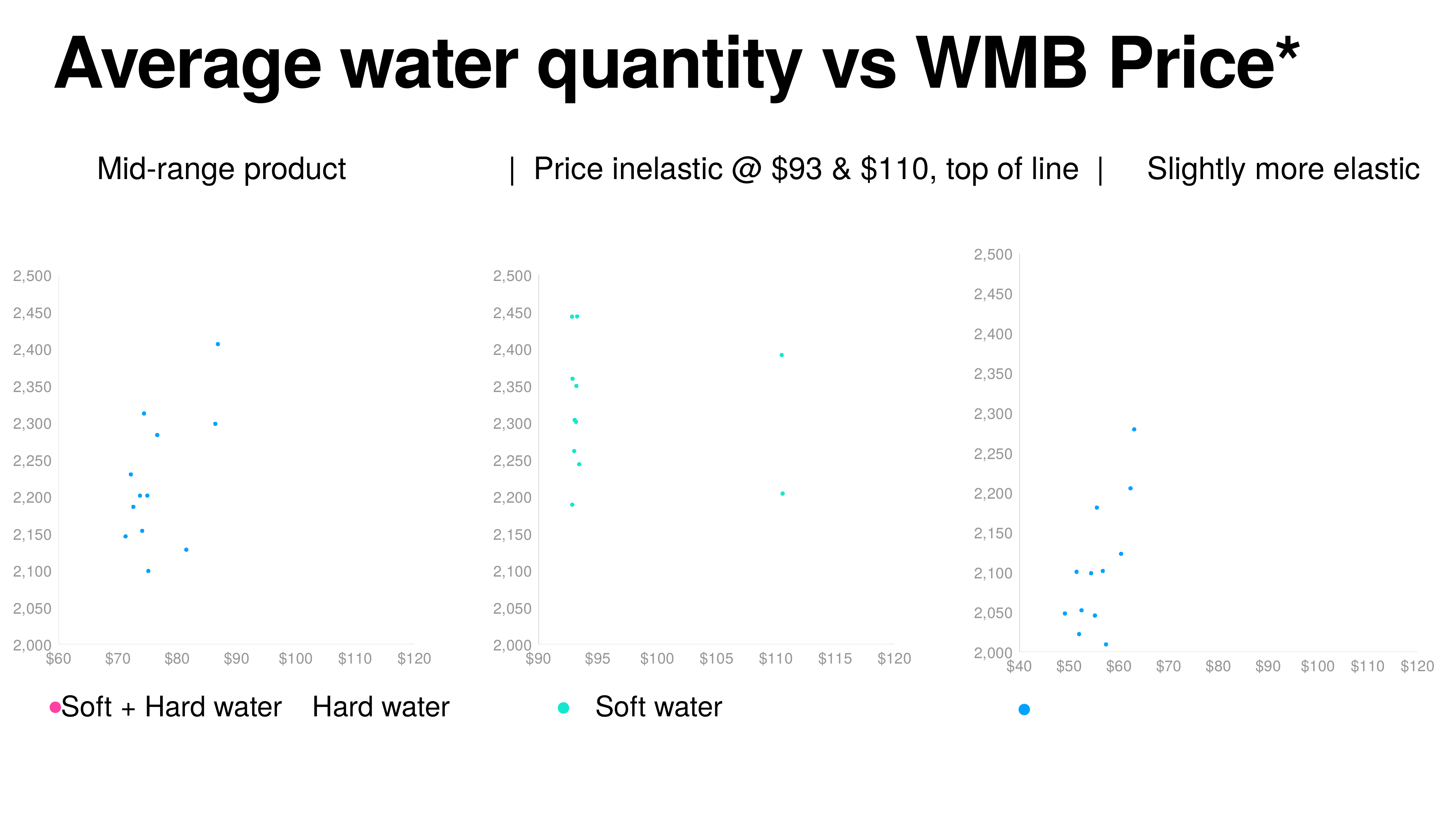

# Average water quantity vs WMB Price*
    Mid-range product 		 	 |  Price inelastic @ $93 & $110, top of line  |     Slightly more elastic

### Chart

| Category | Avg. Quantity of Soft Water |
|---|---|

### Chart

| Category | Avg. Quantity of Hard Water |
|---|---|

### Chart

| Category | Avg. Quantity of Soft + Hard Water |
|---|---|
 		 Soft + Hard water  							 Hard water 								     Soft water